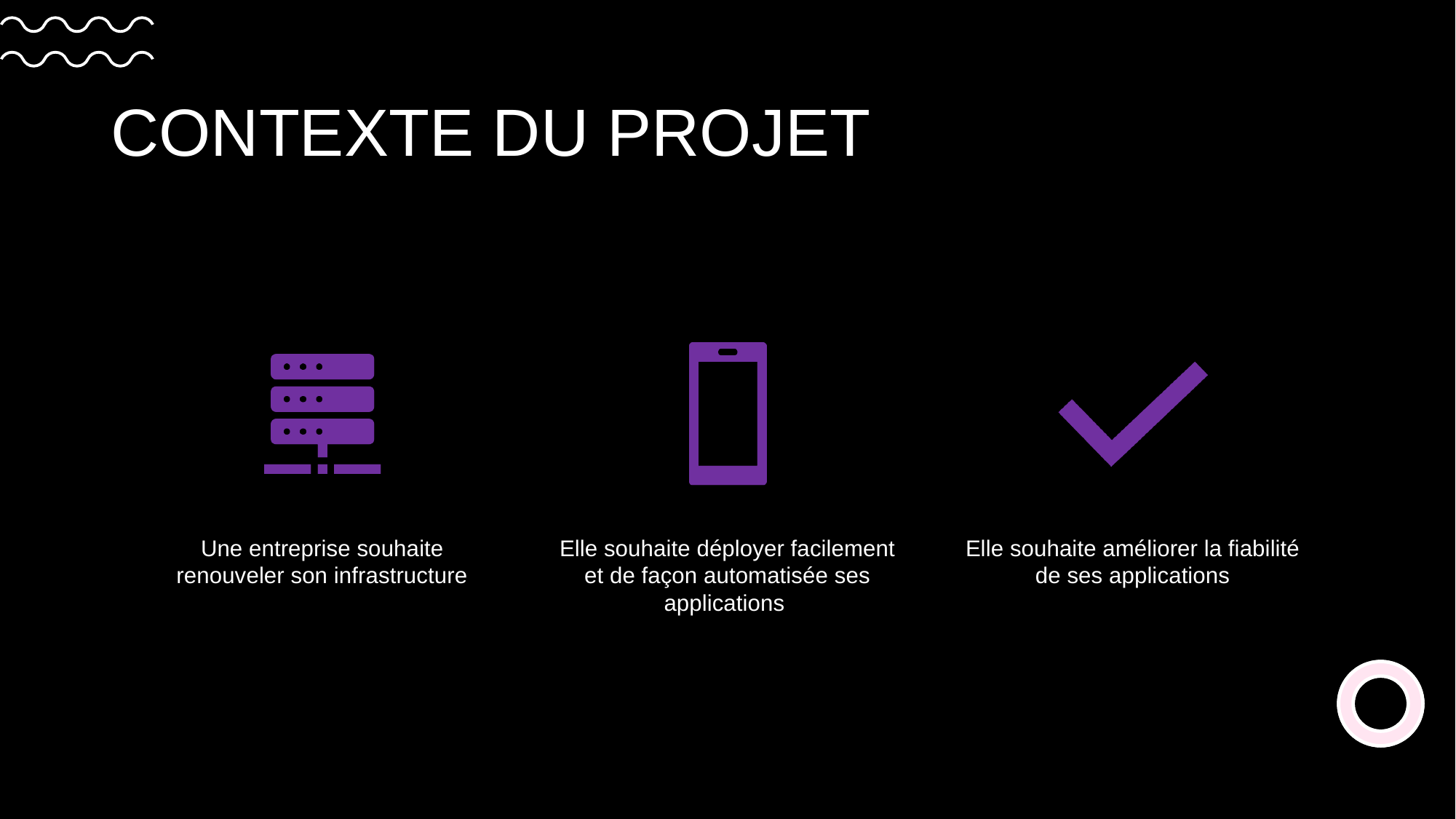

# CONTEXTE DU PROJET
Une entreprise souhaite renouveler son infrastructure
Elle souhaite déployer facilement et de façon automatisée ses applications
Elle souhaite améliorer la fiabilité de ses applications